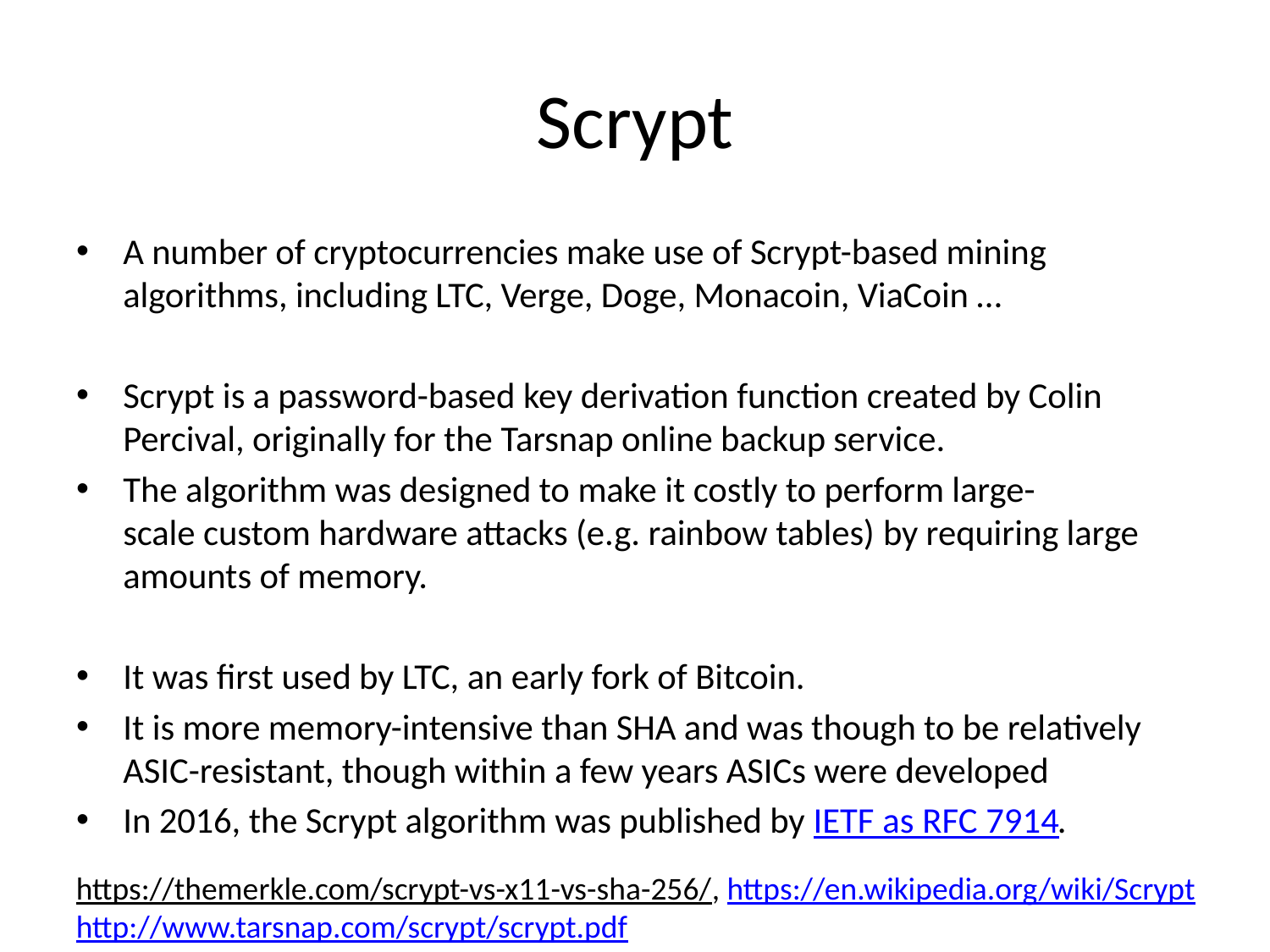

# Scrypt
A number of cryptocurrencies make use of Scrypt-based mining algorithms, including LTC, Verge, Doge, Monacoin, ViaCoin …

Scrypt is a password-based key derivation function created by Colin Percival, originally for the Tarsnap online backup service.
The algorithm was designed to make it costly to perform large-scale custom hardware attacks (e.g. rainbow tables) by requiring large amounts of memory.

It was first used by LTC, an early fork of Bitcoin.
It is more memory-intensive than SHA and was though to be relatively ASIC-resistant, though within a few years ASICs were developed
In 2016, the Scrypt algorithm was published by IETF as RFC 7914.

https://themerkle.com/scrypt-vs-x11-vs-sha-256/, https://en.wikipedia.org/wiki/Scrypt
http://www.tarsnap.com/scrypt/scrypt.pdf